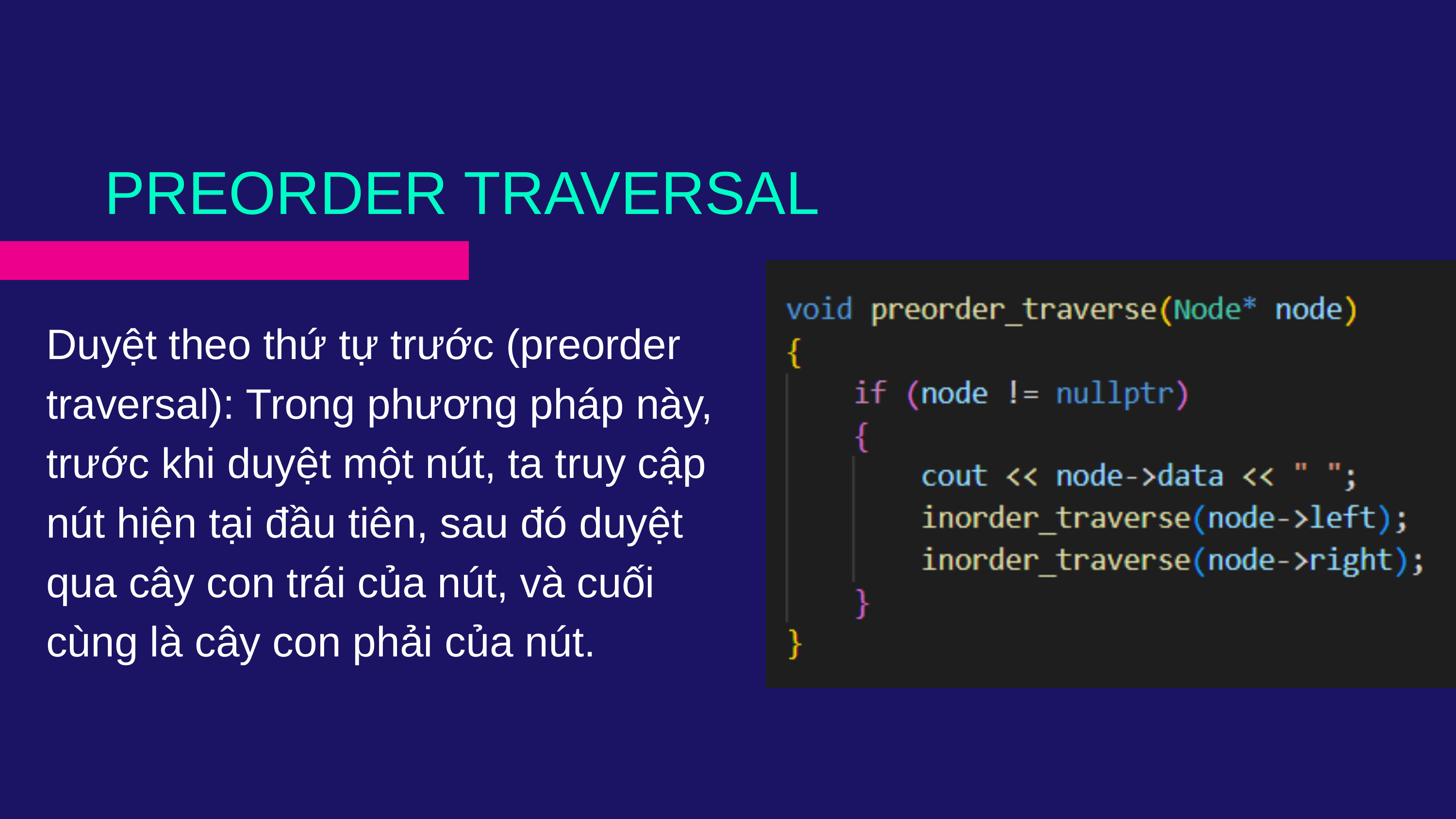

PREORDER TRAVERSAL

Duyệt theo thứ tự trước (preorder traversal): Trong phương pháp này, trước khi duyệt một nút, ta truy cập nút hiện tại đầu tiên, sau đó duyệt qua cây con trái của nút, và cuối cùng là cây con phải của nút.